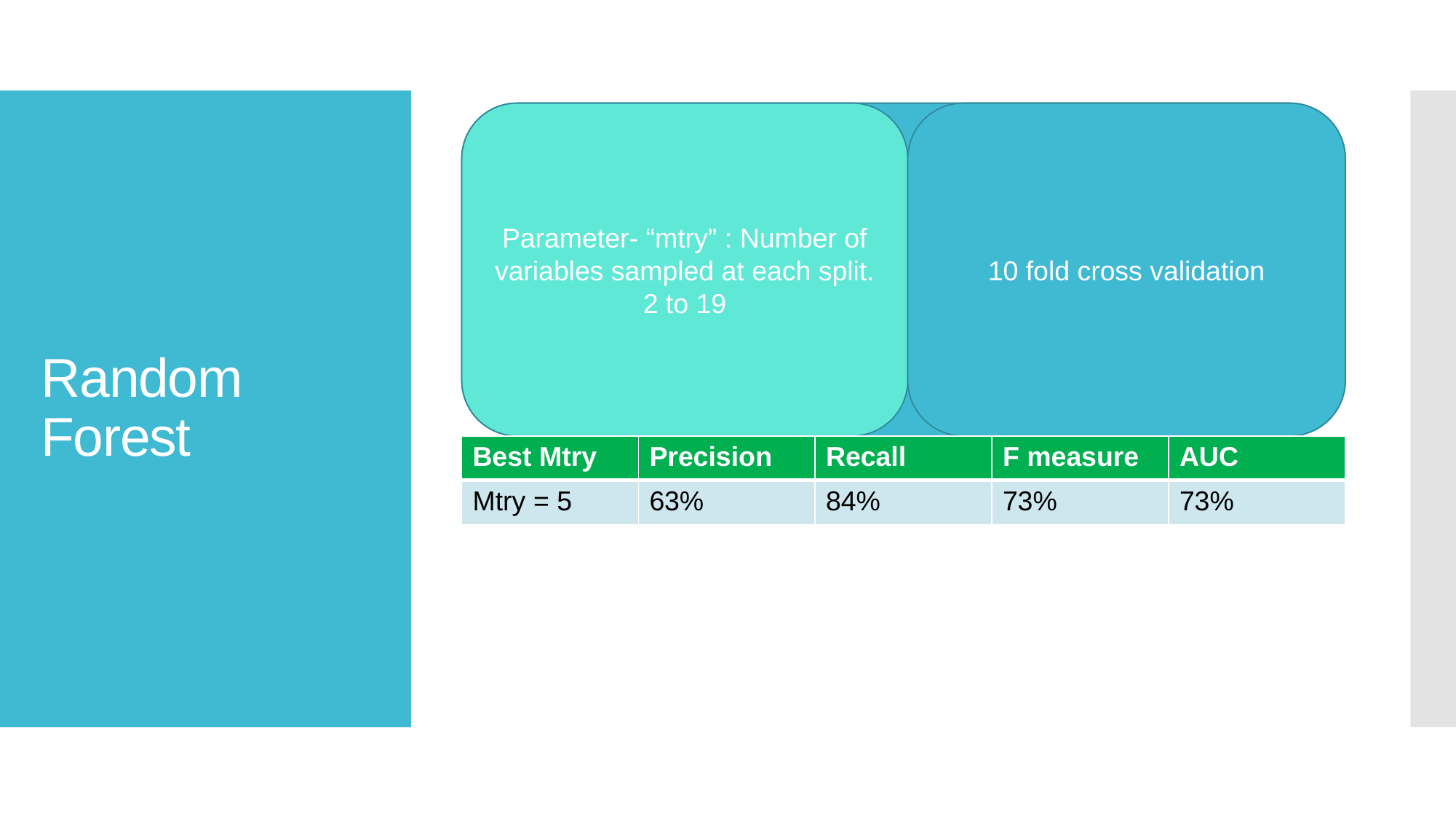

Parameter- “mtry” : Number of variables sampled at each split.
2 to 19
10 fold cross validation
# Random Forest
| Best Mtry | Precision | Recall | F measure | AUC |
| --- | --- | --- | --- | --- |
| Mtry = 5 | 63% | 84% | 73% | 73% |